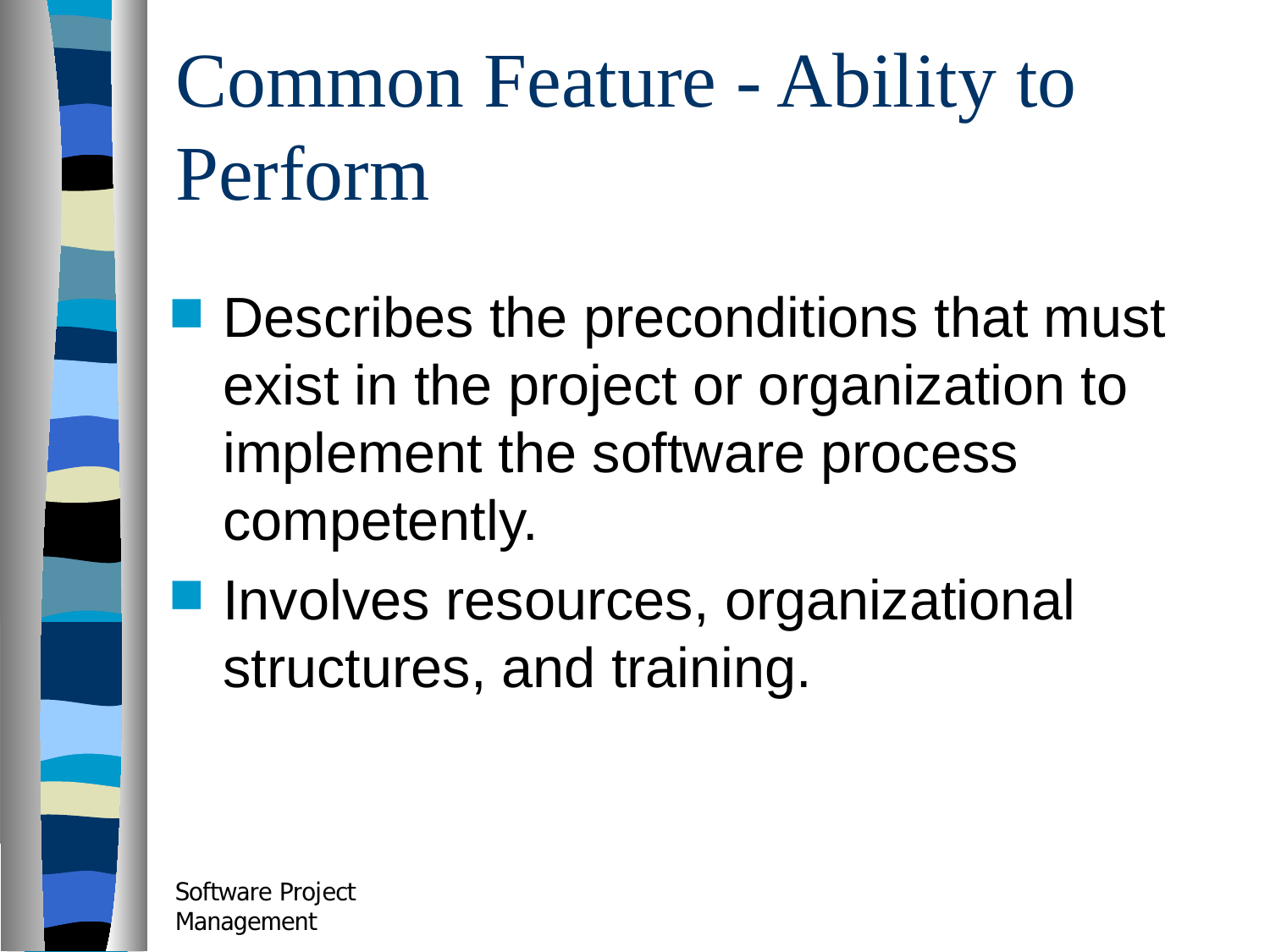

# Common Feature - Ability to Perform
Describes the preconditions that must exist in the project or organization to implement the software process competently.
Involves resources, organizational structures, and training.
52
Software Project Management